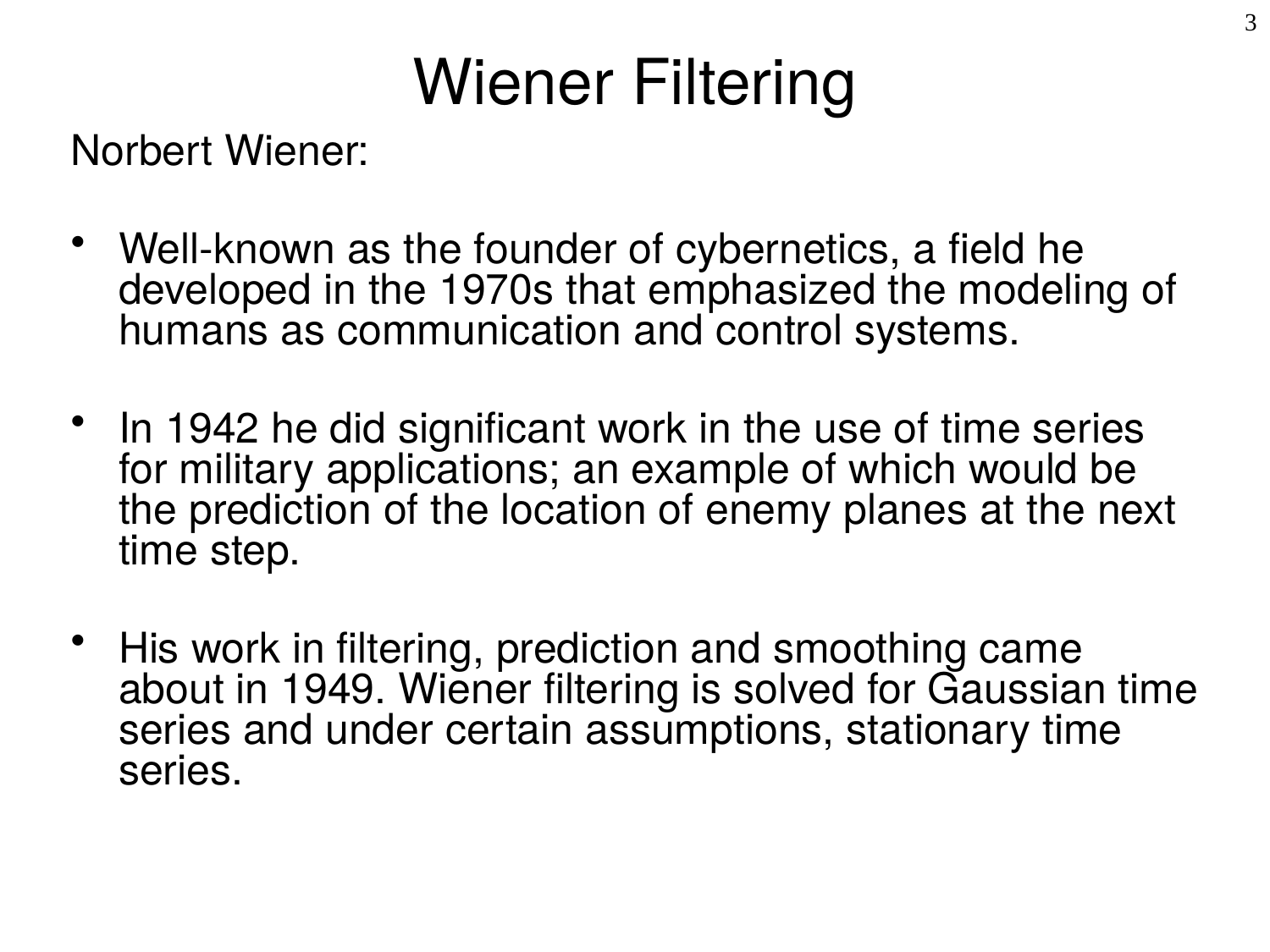

# Wiener Filtering
3
Norbert Wiener:

Well-known as the founder of cybernetics, a field he developed in the 1970s that emphasized the modeling of humans as communication and control systems.

In 1942 he did significant work in the use of time series for military applications; an example of which would be the prediction of the location of enemy planes at the next time step.

His work in filtering, prediction and smoothing came about in 1949. Wiener filtering is solved for Gaussian time series and under certain assumptions, stationary time series.